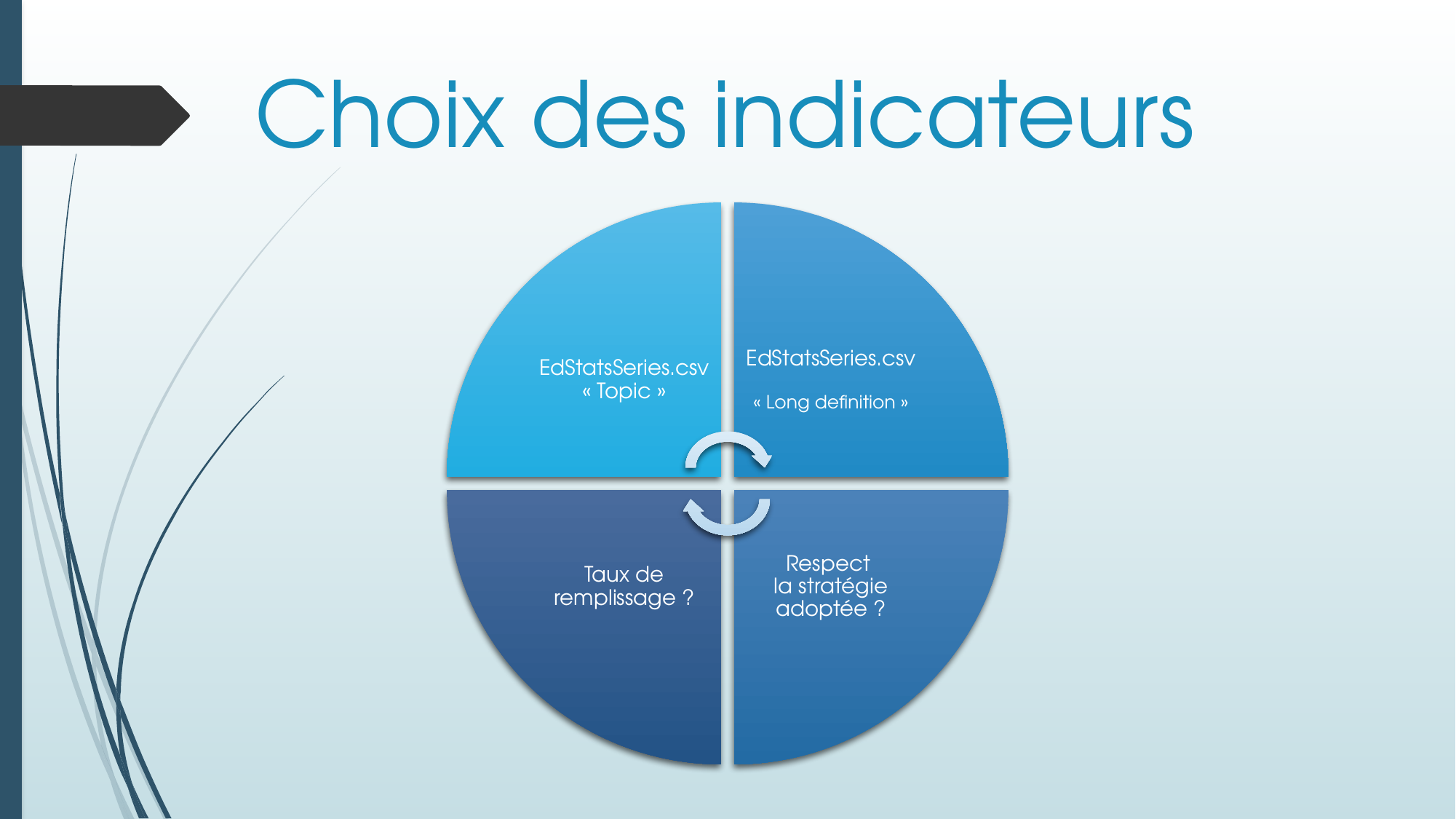

# Choix des indicateurs
EdStatsSeries.csv
« Topic »
EdStatsSeries.csv
« Long definition »
Respect
la stratégie adoptée ?
Taux de remplissage ?